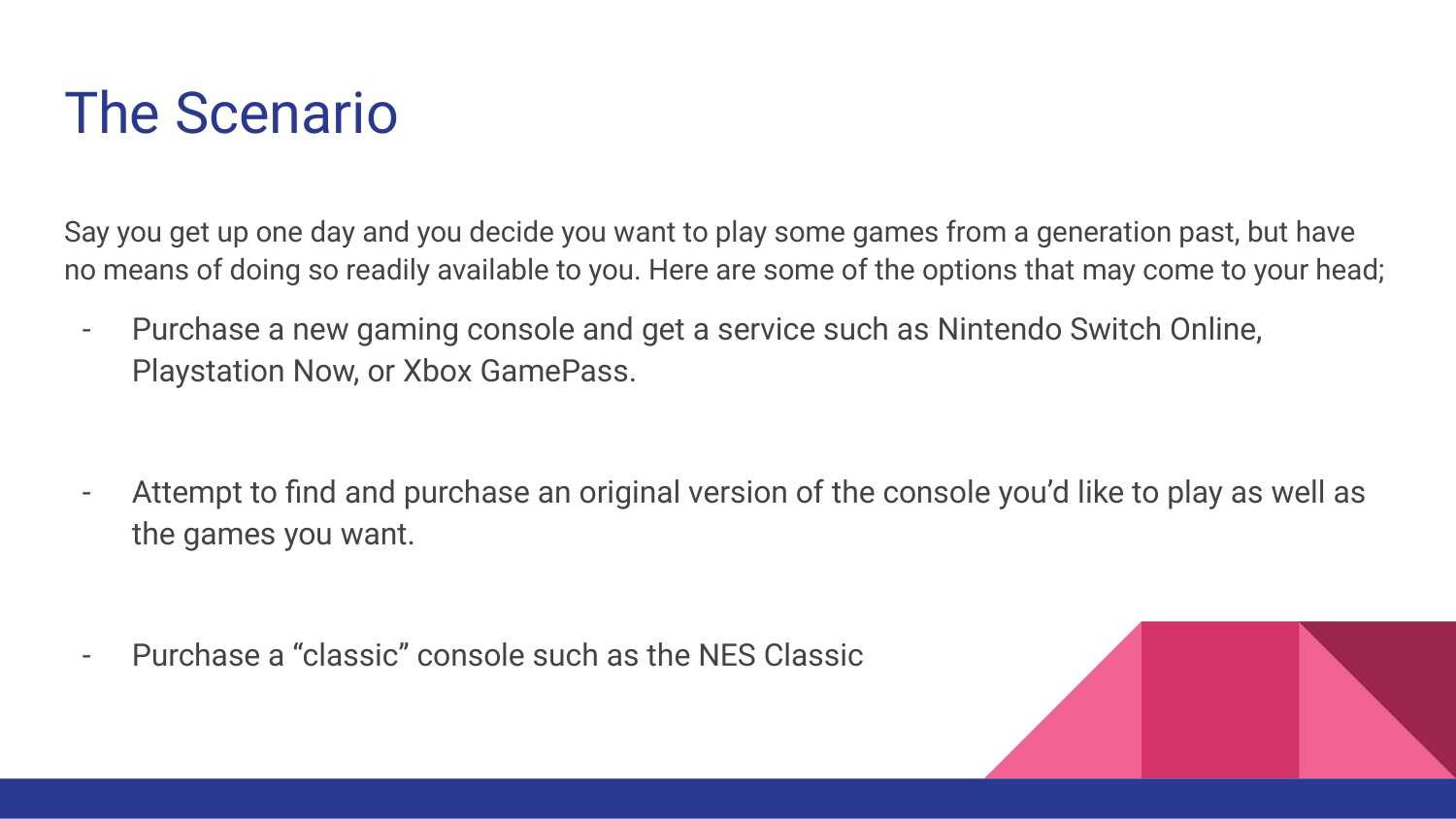

# The Scenario
Say you get up one day and you decide you want to play some games from a generation past, but have no means of doing so readily available to you. Here are some of the options that may come to your head;
Purchase a new gaming console and get a service such as Nintendo Switch Online, Playstation Now, or Xbox GamePass.

Attempt to find and purchase an original version of the console you’d like to play as well as the games you want.

Purchase a “classic” console such as the NES Classic